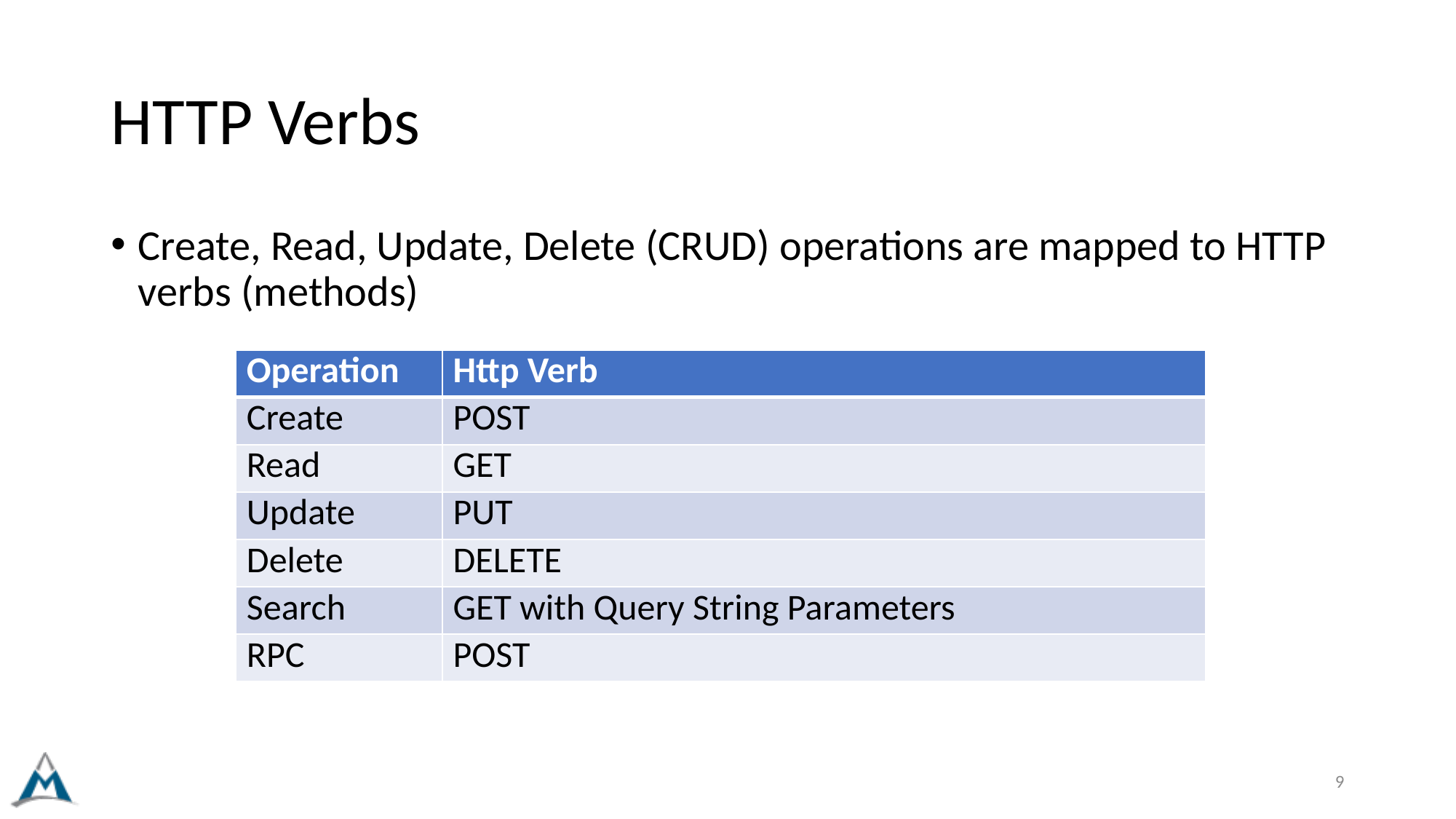

# HTTP Verbs
Create, Read, Update, Delete (CRUD) operations are mapped to HTTP verbs (methods)
| Operation | Http Verb |
| --- | --- |
| Create | POST |
| Read | GET |
| Update | PUT |
| Delete | DELETE |
| Search | GET with Query String Parameters |
| RPC | POST |
9